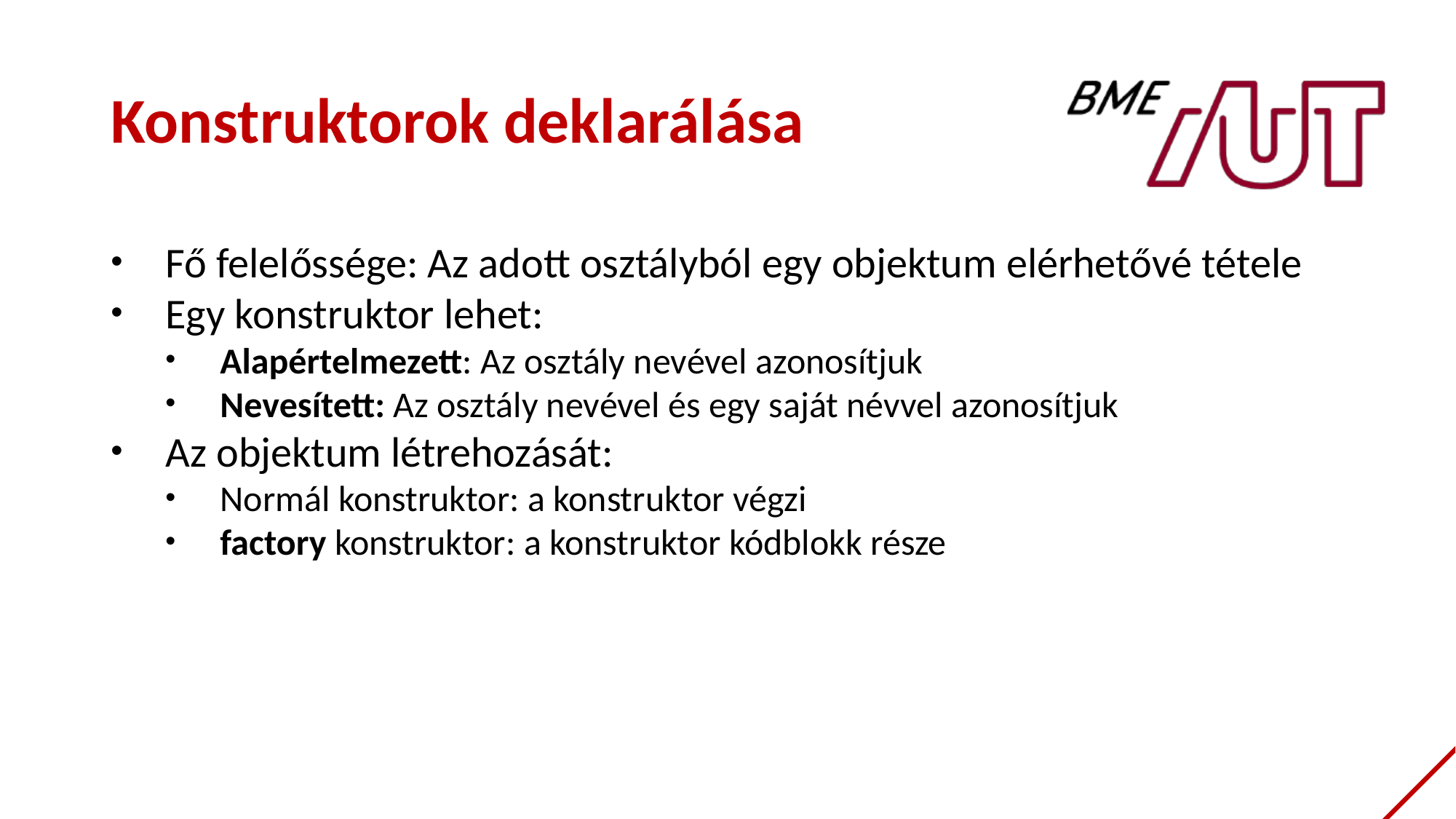

# Konstruktorok deklarálása
Fő felelőssége: Az adott osztályból egy objektum elérhetővé tétele
Egy konstruktor lehet:
Alapértelmezett: Az osztály nevével azonosítjuk
Nevesített: Az osztály nevével és egy saját névvel azonosítjuk
Az objektum létrehozását:
Normál konstruktor: a konstruktor végzi
factory konstruktor: a konstruktor kódblokk része